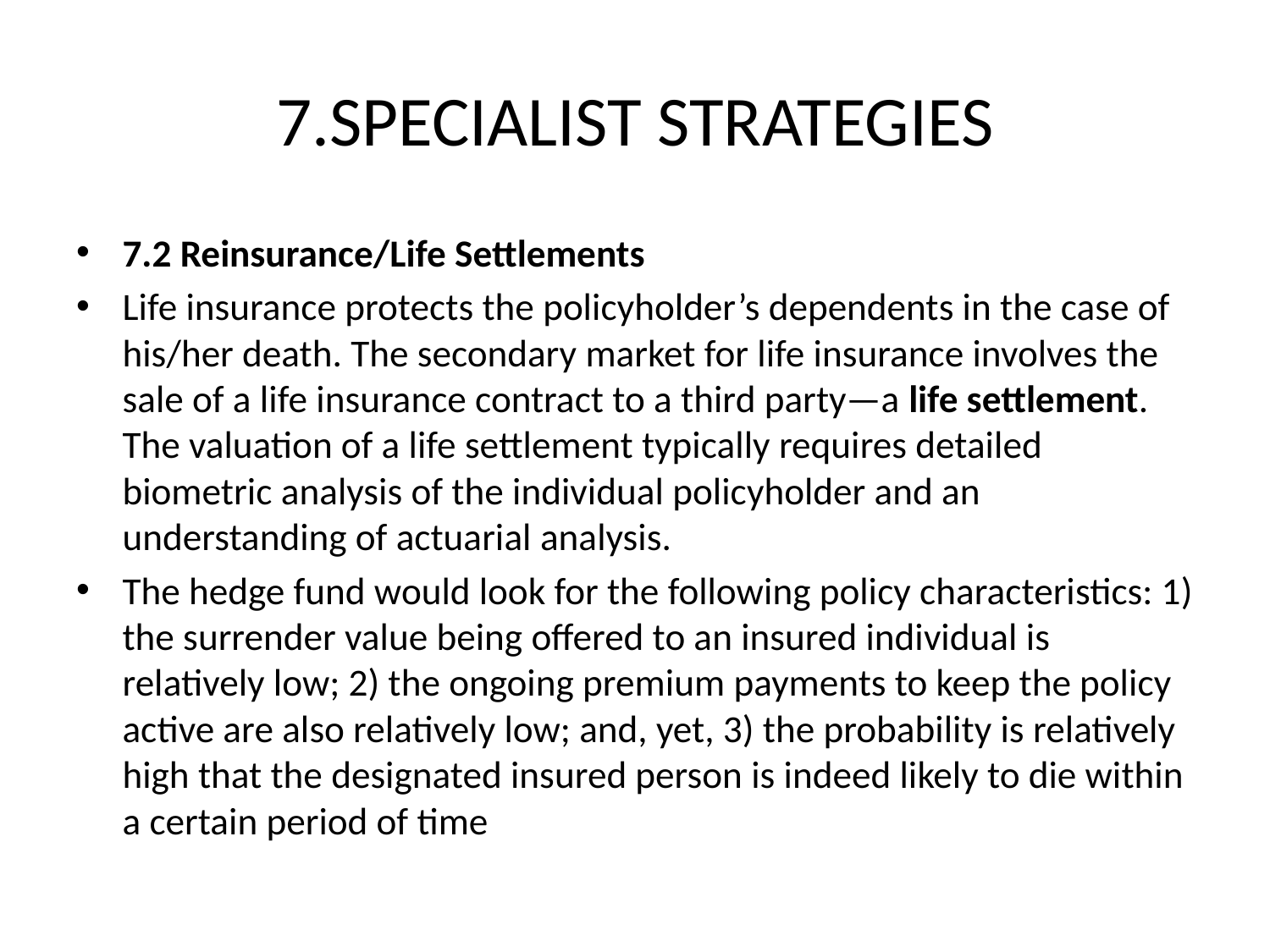

# 7.SPECIALIST STRATEGIES
7.2 Reinsurance/Life Settlements
Life insurance protects the policyholder’s dependents in the case of his/her death. The secondary market for life insurance involves the sale of a life insurance contract to a third party—a life settlement. The valuation of a life settlement typically requires detailed biometric analysis of the individual policyholder and an understanding of actuarial analysis.
The hedge fund would look for the following policy characteristics: 1) the surrender value being offered to an insured individual is relatively low; 2) the ongoing premium payments to keep the policy active are also relatively low; and, yet, 3) the probability is relatively high that the designated insured person is indeed likely to die within a certain period of time